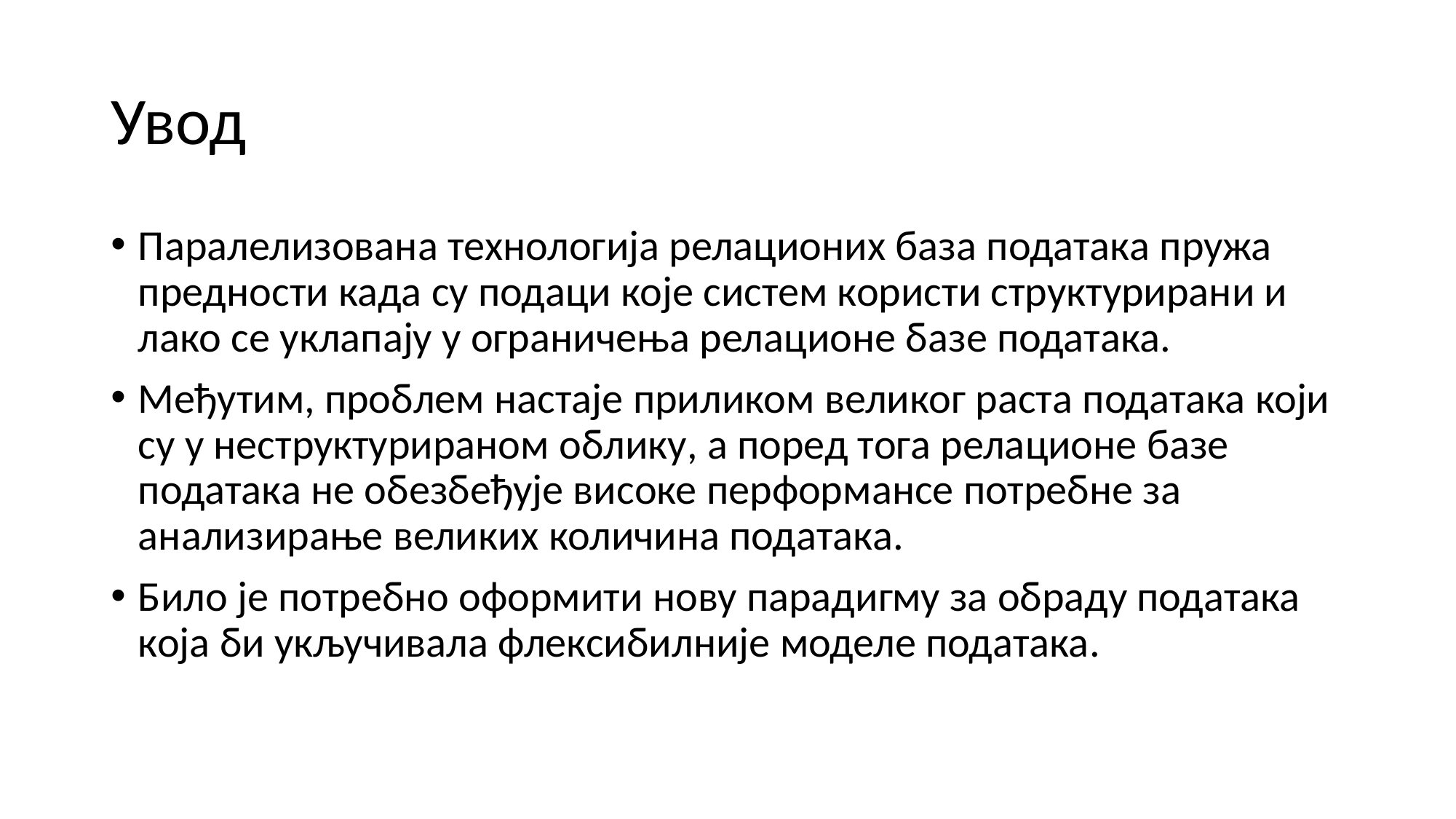

# Увод
Паралелизована технологија релационих база података пружа предности када су подаци које систем користи структурирани и лако се уклапају у ограничења релационе базе података.
Међутим, проблем настаје приликом великог раста података који су у неструктурираном облику, а поред тога релационe базe података не обезбеђује високе перформансе потребне за анализирање великих количина података.
Било је потребно оформити нову парадигму за обраду података која би укључивала флексибилније моделе података.